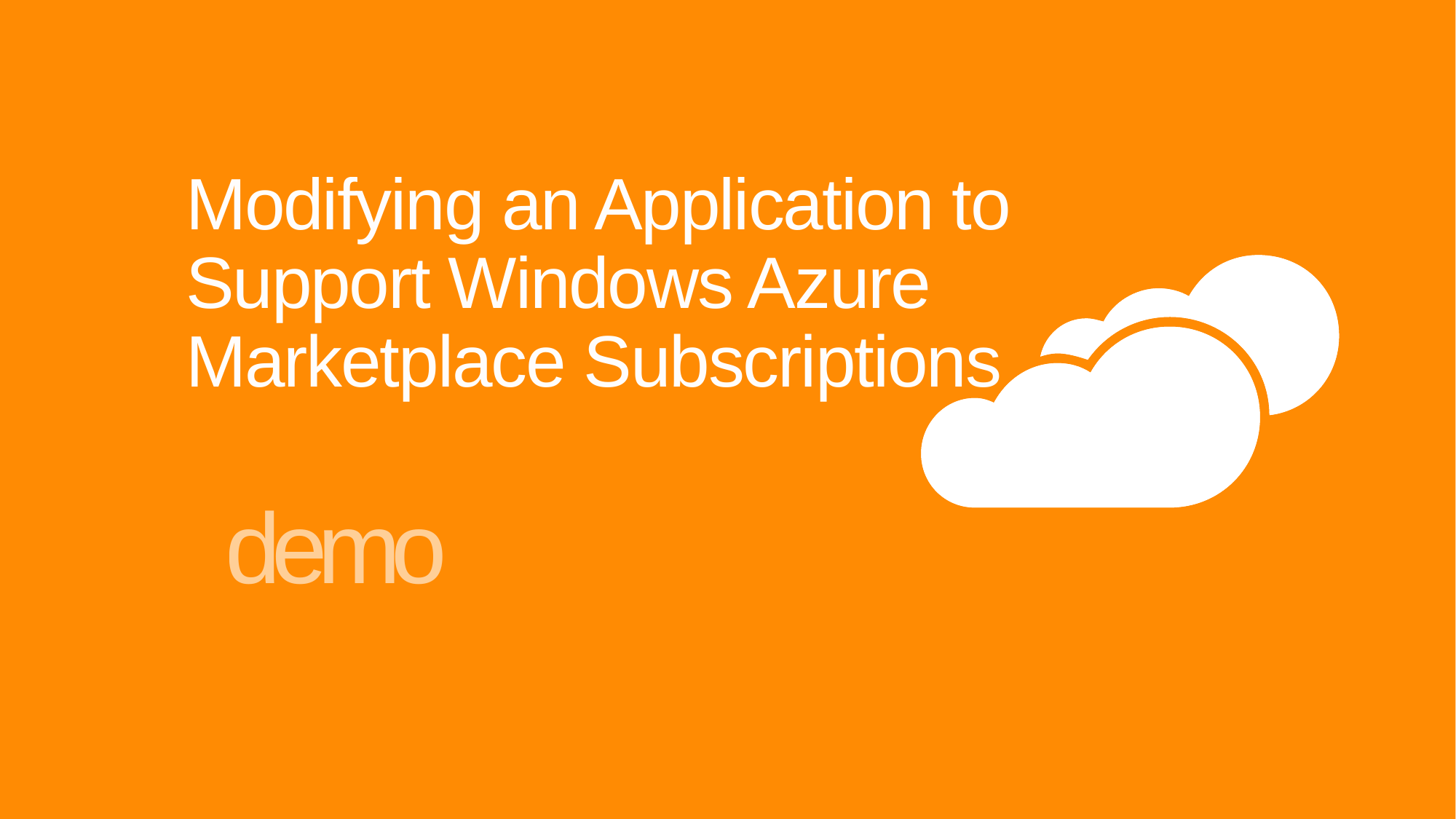

# Modifying an Application to Support Windows Azure Marketplace Subscriptions
demo